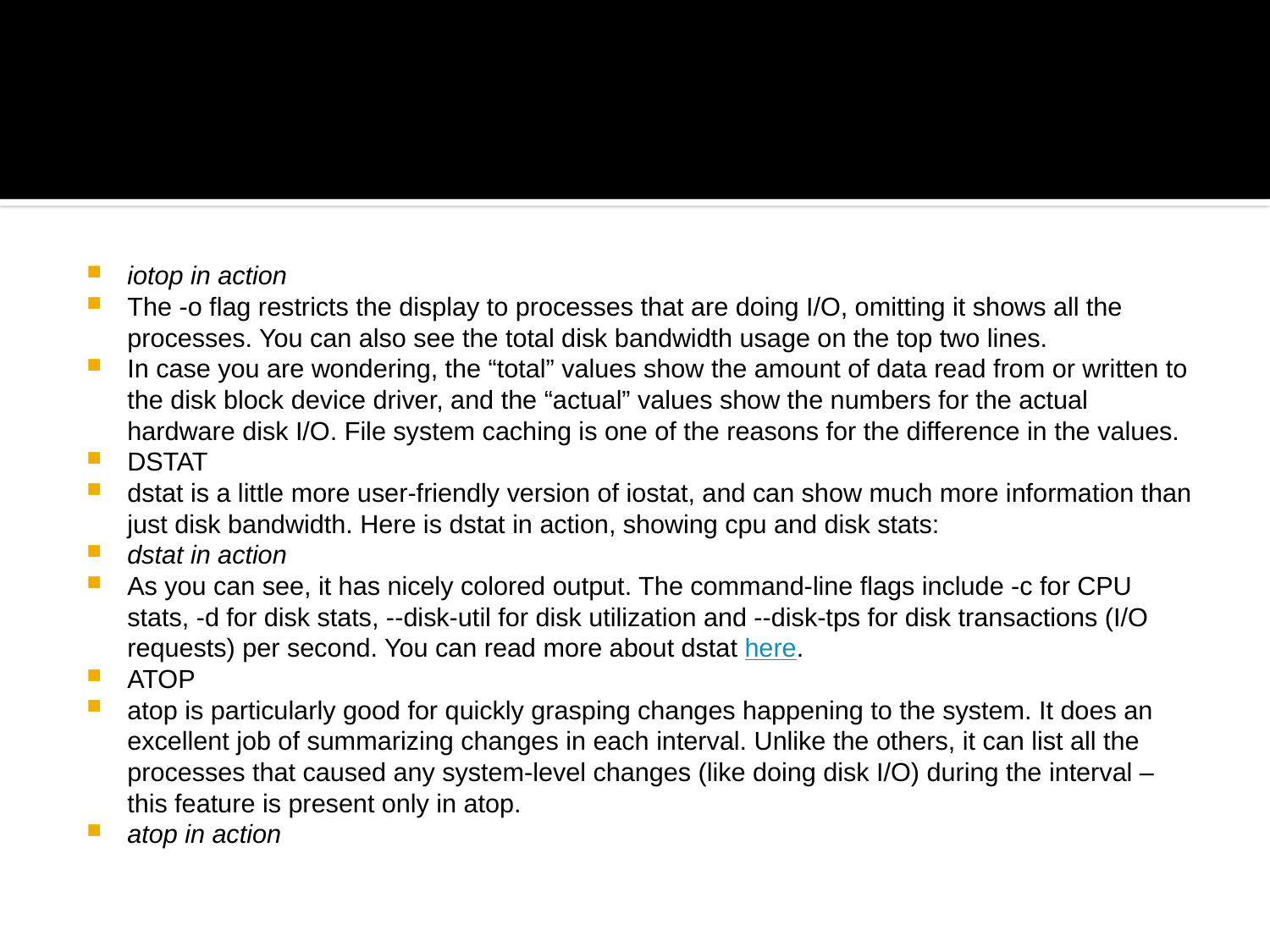

#
iotop in action
The -o flag restricts the display to processes that are doing I/O, omitting it shows all the processes. You can also see the total disk bandwidth usage on the top two lines.
In case you are wondering, the “total” values show the amount of data read from or written to the disk block device driver, and the “actual” values show the numbers for the actual hardware disk I/O. File system caching is one of the reasons for the difference in the values.
DSTAT
dstat is a little more user-friendly version of iostat, and can show much more information than just disk bandwidth. Here is dstat in action, showing cpu and disk stats:
dstat in action
As you can see, it has nicely colored output. The command-line flags include -c for CPU stats, -d for disk stats, --disk-util for disk utilization and --disk-tps for disk transactions (I/O requests) per second. You can read more about dstat here.
ATOP
atop is particularly good for quickly grasping changes happening to the system. It does an excellent job of summarizing changes in each interval. Unlike the others, it can list all the processes that caused any system-level changes (like doing disk I/O) during the interval – this feature is present only in atop.
atop in action